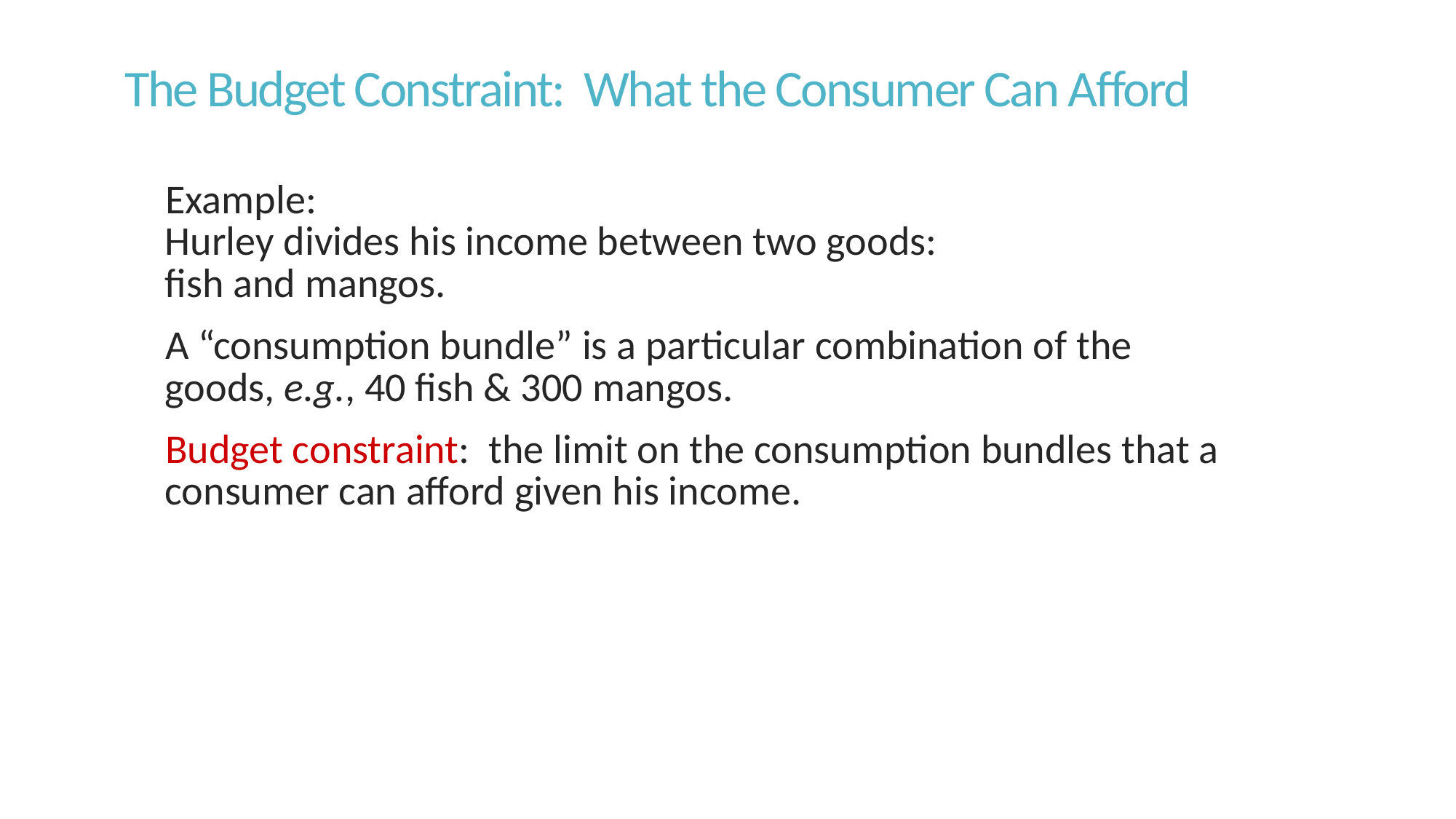

The Budget Constraint:  What the Consumer Can Afford
Example:
Hurley divides his income between two goods:
fish and mangos.
A “consumption bundle” is a particular combination of the goods, e.g., 40 fish & 300 mangos.
Budget constraint:  the limit on the consumption bundles that a consumer can afford given his income.